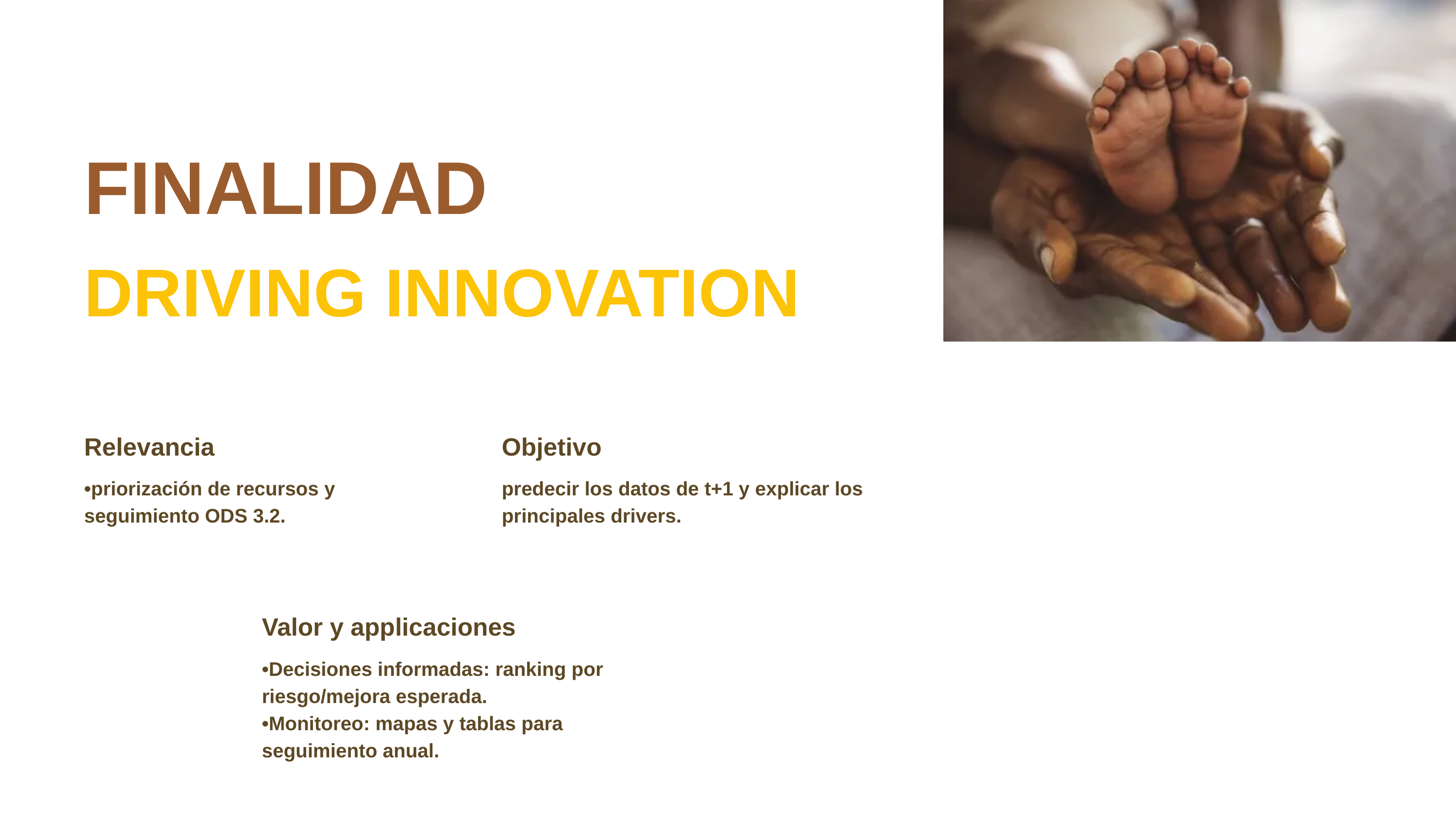

FINALIDAD
DRIVING INNOVATION
Relevancia
Objetivo
•priorización de recursos y seguimiento ODS 3.2.

predecir los datos de t+1 y explicar los principales drivers.

Valor y applicaciones

•Decisiones informadas: ranking por riesgo/mejora esperada.
•Monitoreo: mapas y tablas para seguimiento anual.